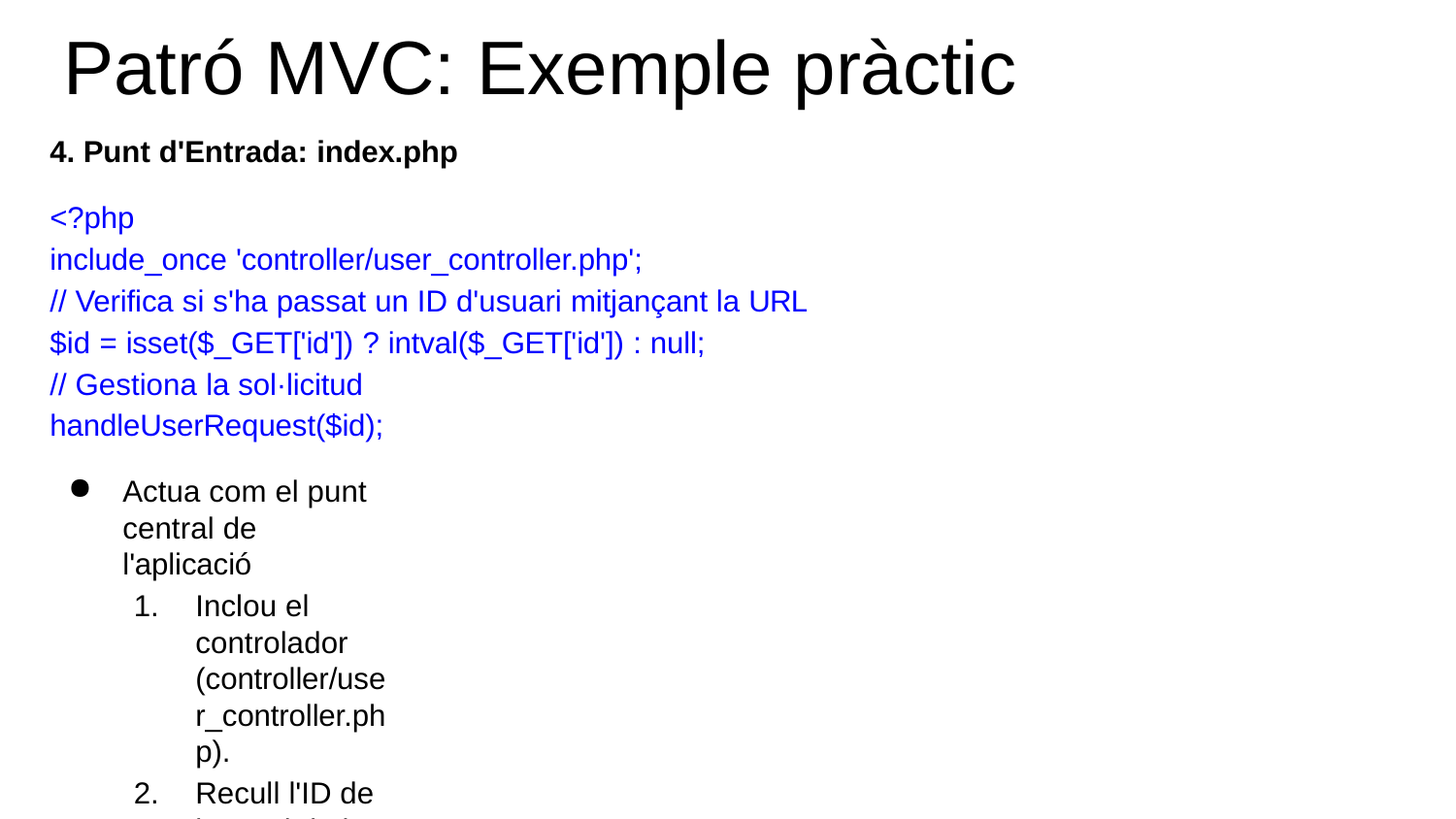

# Patró MVC: Exemple pràctic
Punt d'Entrada: index.php
<?php
include_once 'controller/user_controller.php';
// Verifica si s'ha passat un ID d'usuari mitjançant la URL
$id = isset($_GET['id']) ? intval($_GET['id']) : null;
// Gestiona la sol·licitud handleUserRequest($id);
Actua com el punt central de l'aplicació
Inclou el controlador (controller/user_controller.php).
Recull l'ID de l'usuari de la URL ($_GET['id']).
Crida al controlador perquè gestioni la sol·licitud (handleUserRequest($id)).